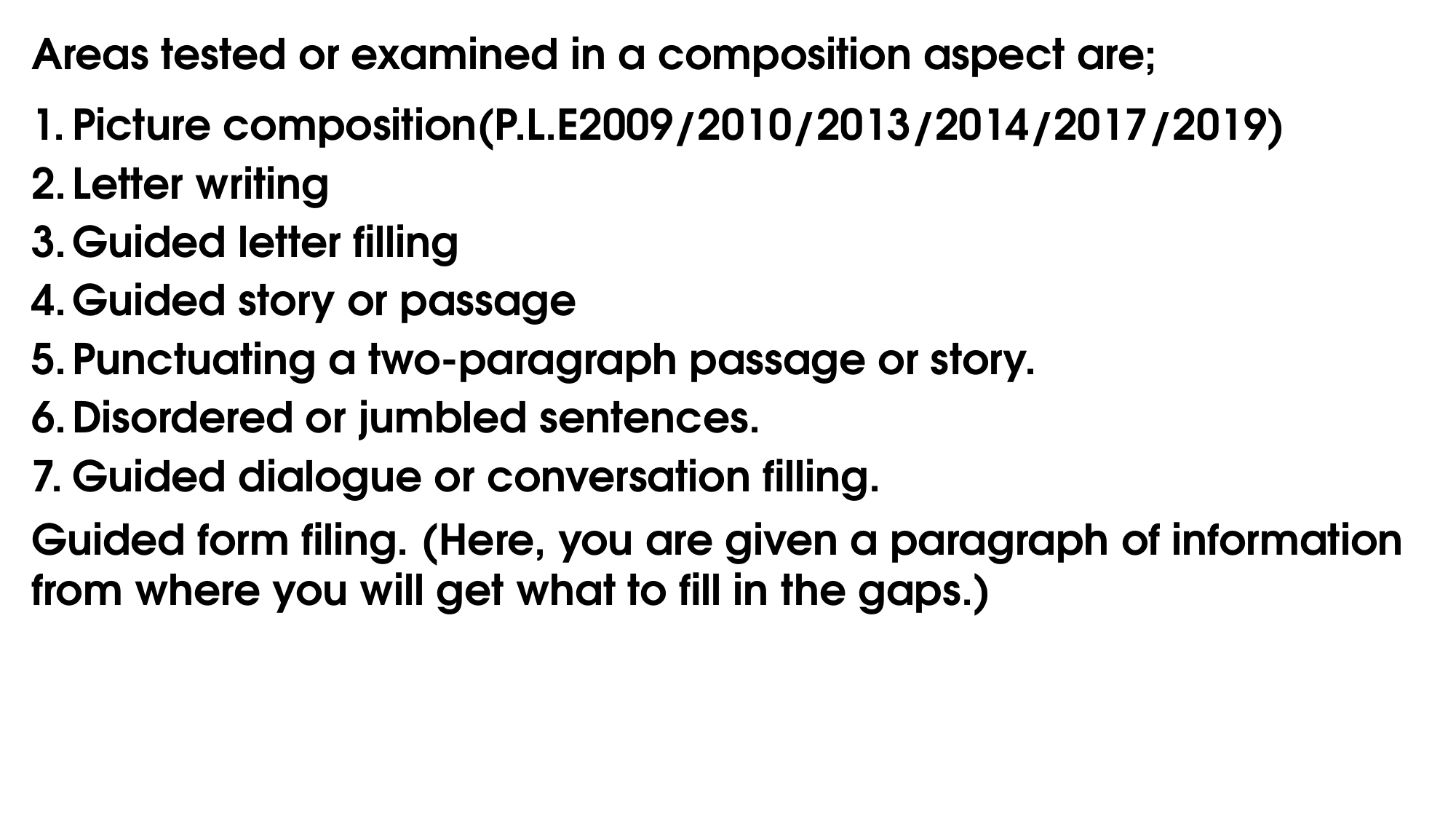

Areas tested or examined in a composition aspect are;
Picture composition(P.L.E2009/2010/2013/2014/2017/2019)
Letter writing
Guided letter filling
Guided story or passage
Punctuating a two-paragraph passage or story.
Disordered or jumbled sentences.
Guided dialogue or conversation filling.
Guided form filing. (Here, you are given a paragraph of information from where you will get what to fill in the gaps.)